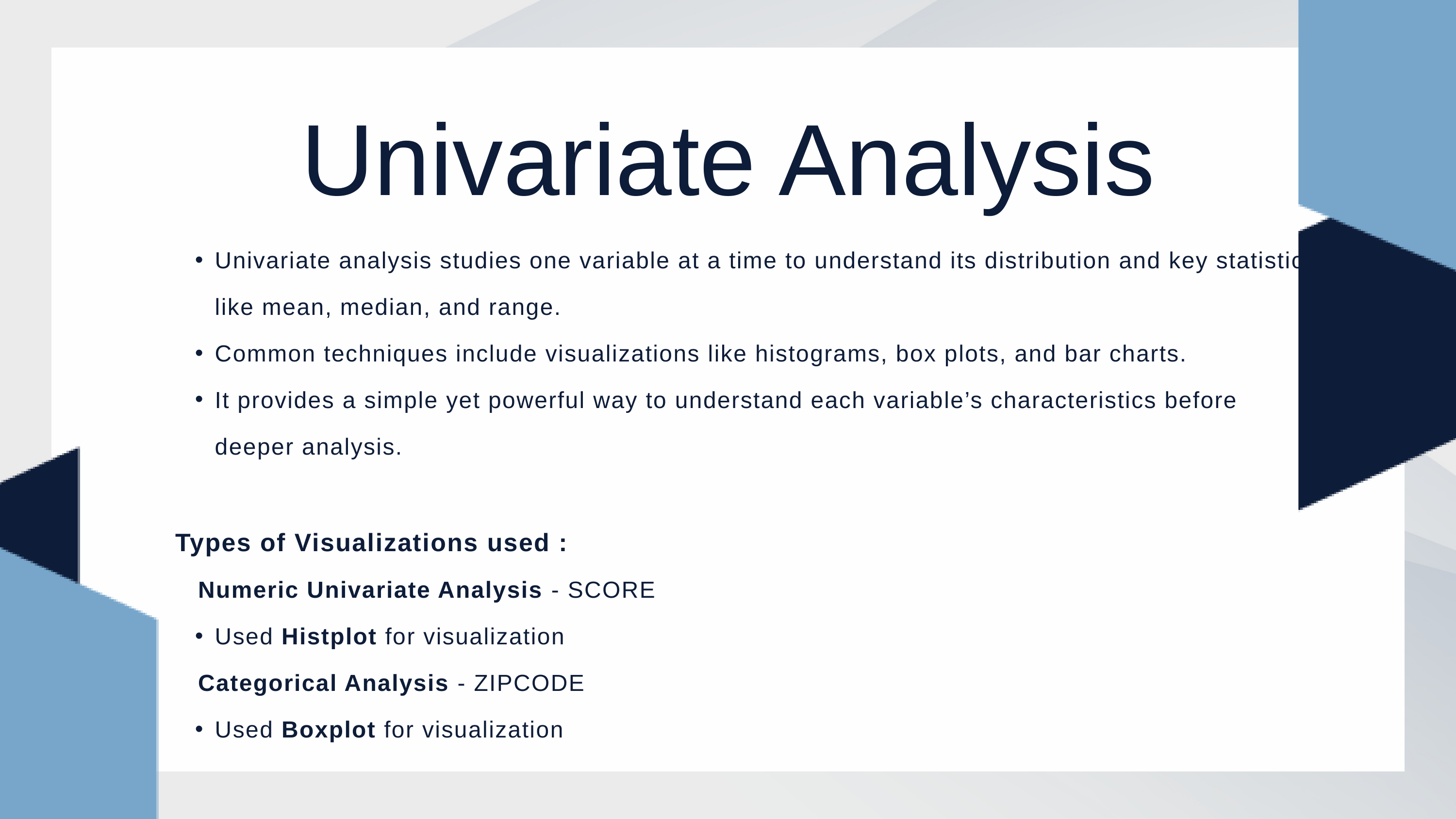

Univariate Analysis
Univariate analysis studies one variable at a time to understand its distribution and key statistics like mean, median, and range.
Common techniques include visualizations like histograms, box plots, and bar charts.
It provides a simple yet powerful way to understand each variable’s characteristics before deeper analysis.

Types of Visualizations used :
   Numeric Univariate Analysis - SCORE
Used Histplot for visualization
   Categorical Analysis - ZIPCODE
Used Boxplot for visualization